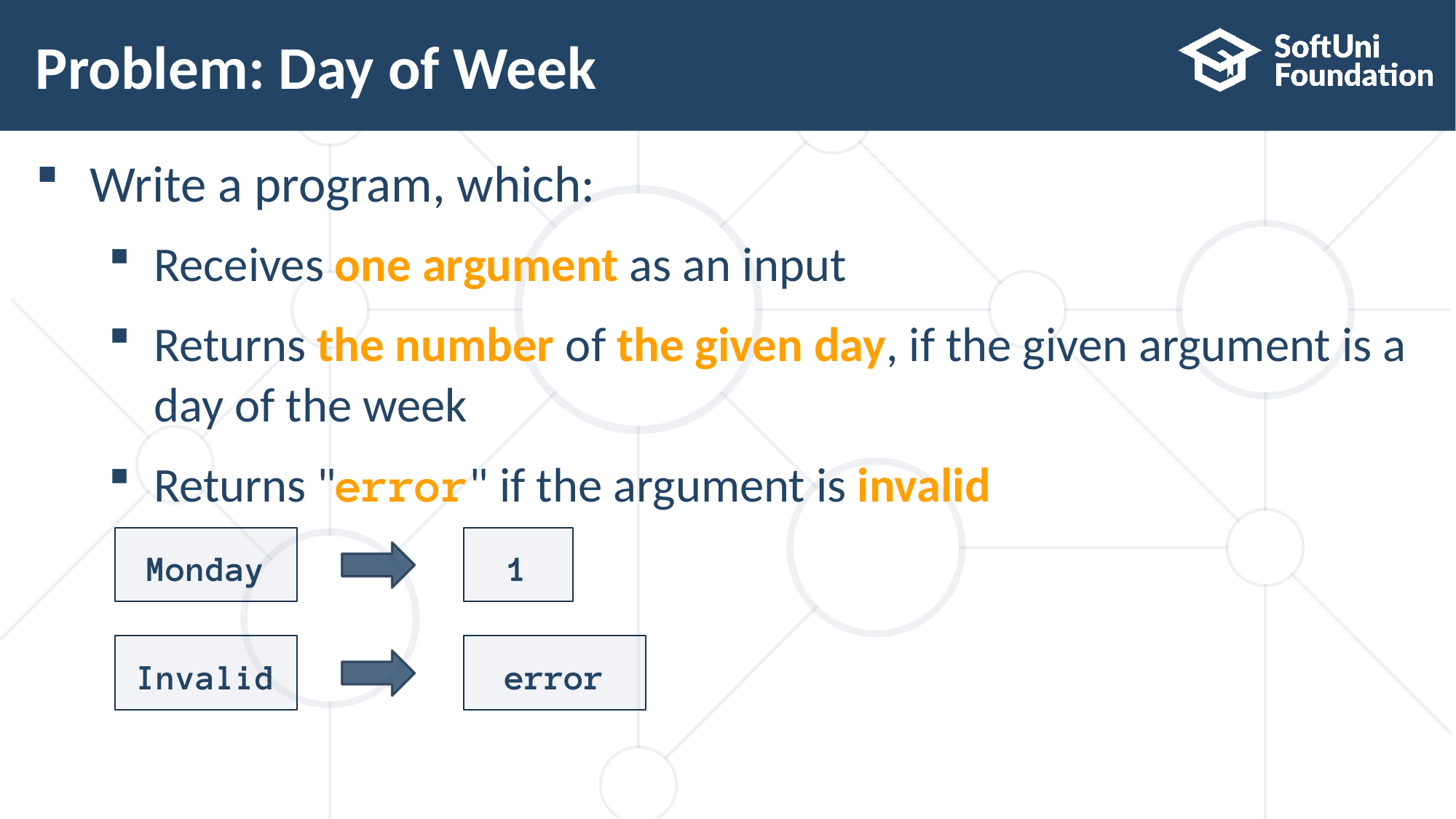

# Problem: Day of Week
Write a program, which:
Receives one argument as an input
Returns the number of the given day, if the given argument is a
day of the week
Returns "error" if the argument is invalid

Monday
1

Invalid
error